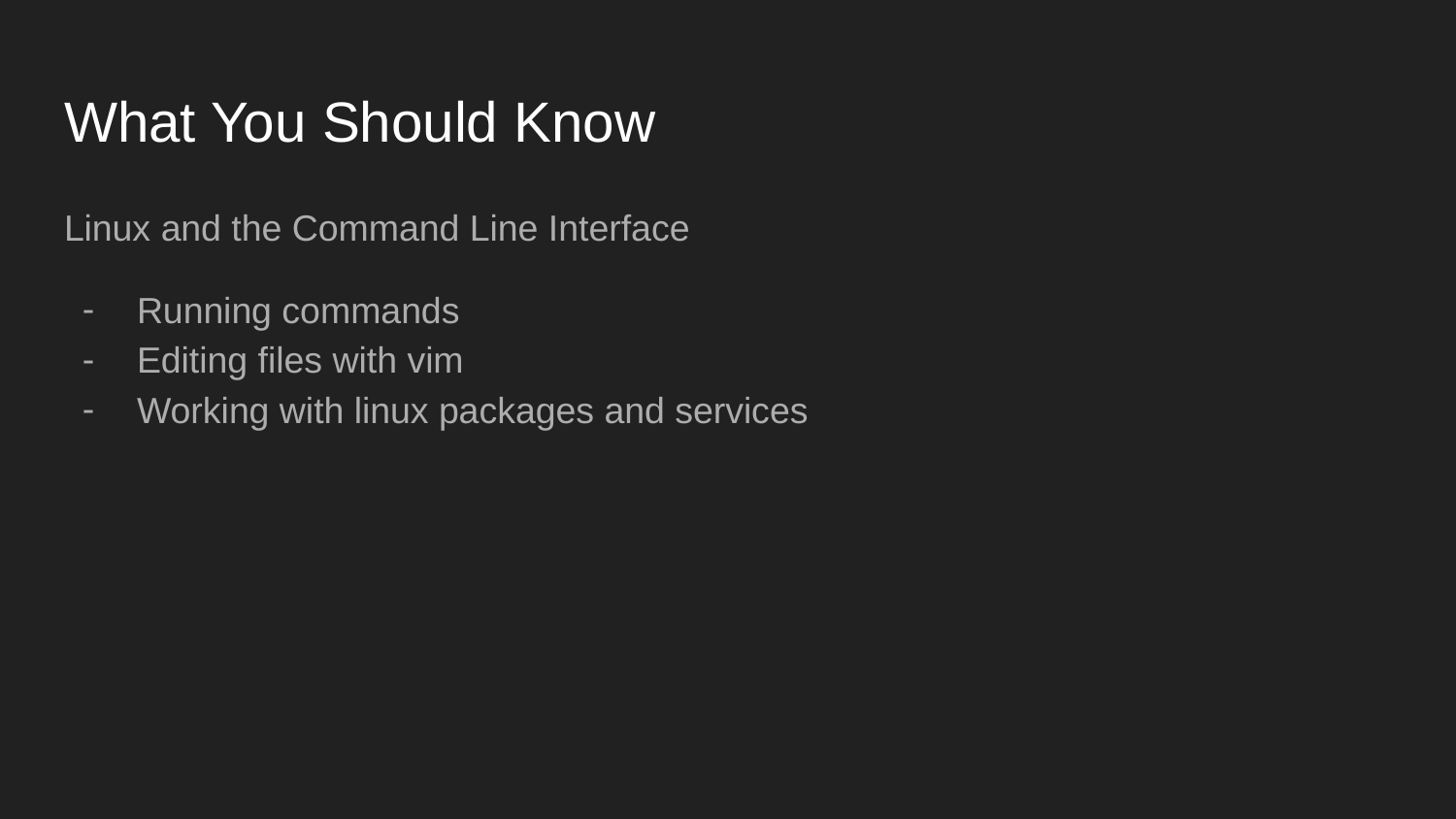

# What You Should Know
Linux and the Command Line Interface
Running commands
Editing files with vim
Working with linux packages and services